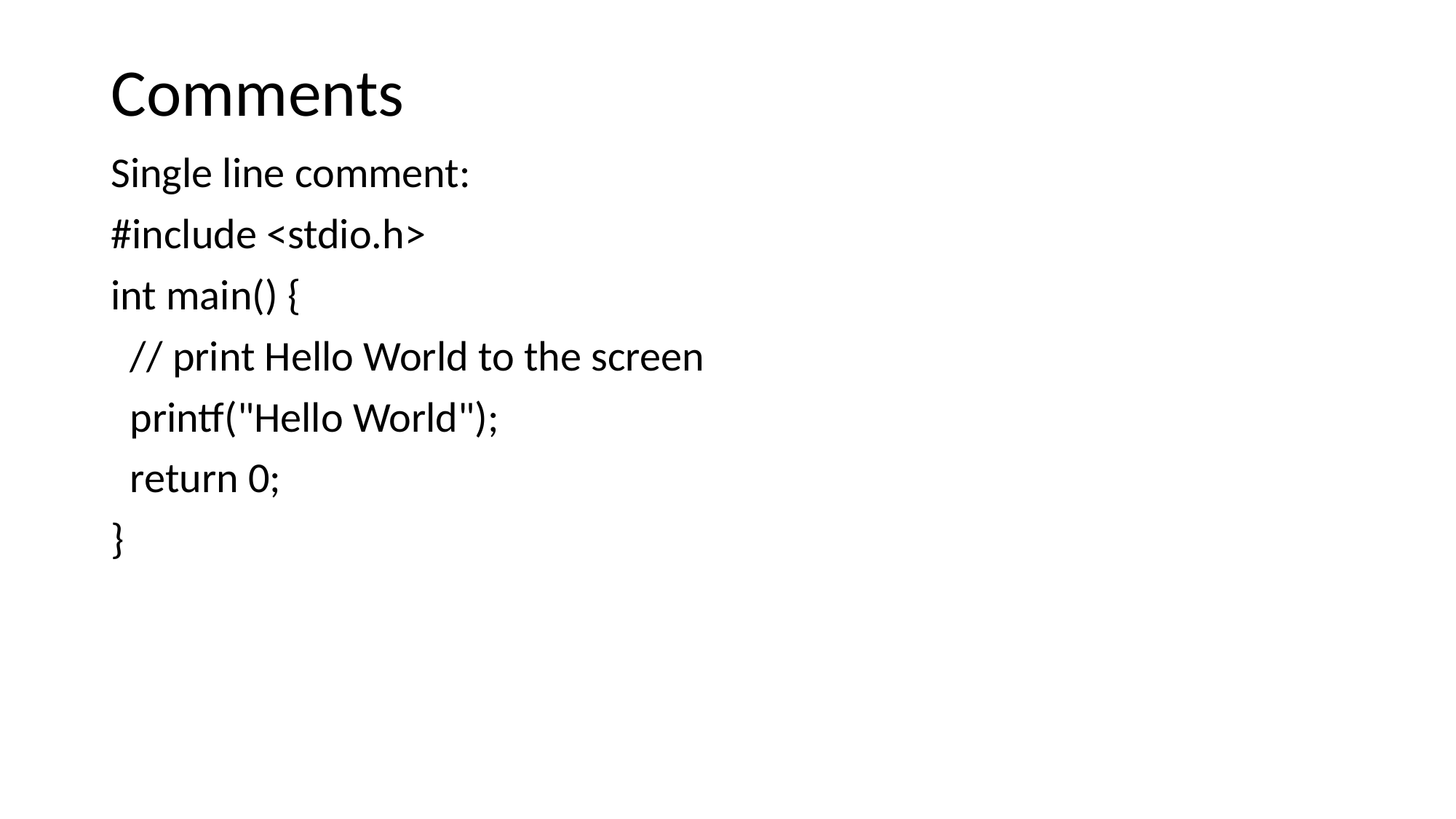

# Comments
Single line comment:
#include <stdio.h>
int main() {
  // print Hello World to the screen
  printf("Hello World");
  return 0;
}